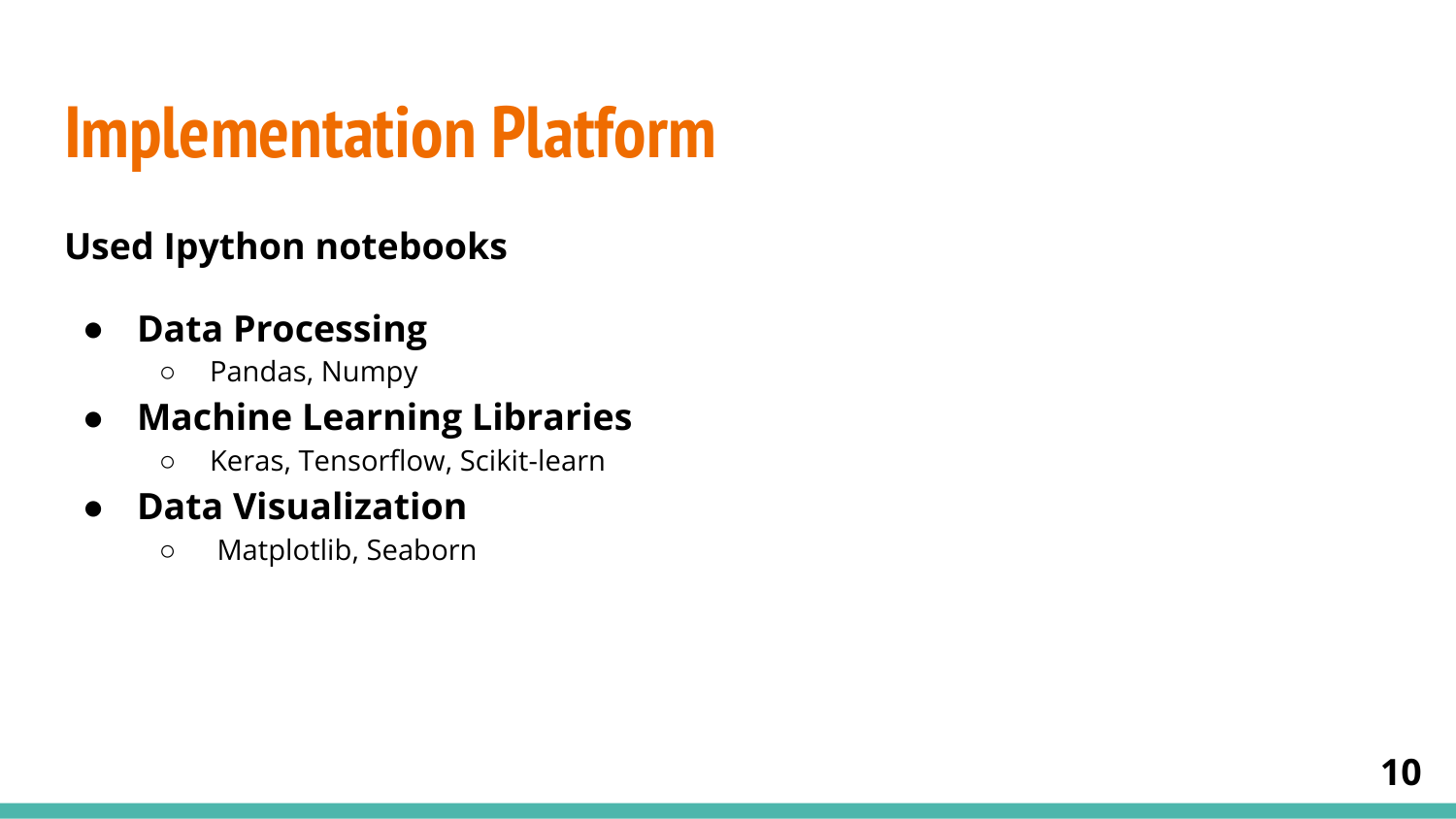

# Implementation Platform
Used Ipython notebooks
Data Processing
Pandas, Numpy
Machine Learning Libraries
Keras, Tensorflow, Scikit-learn
Data Visualization
 Matplotlib, Seaborn
10